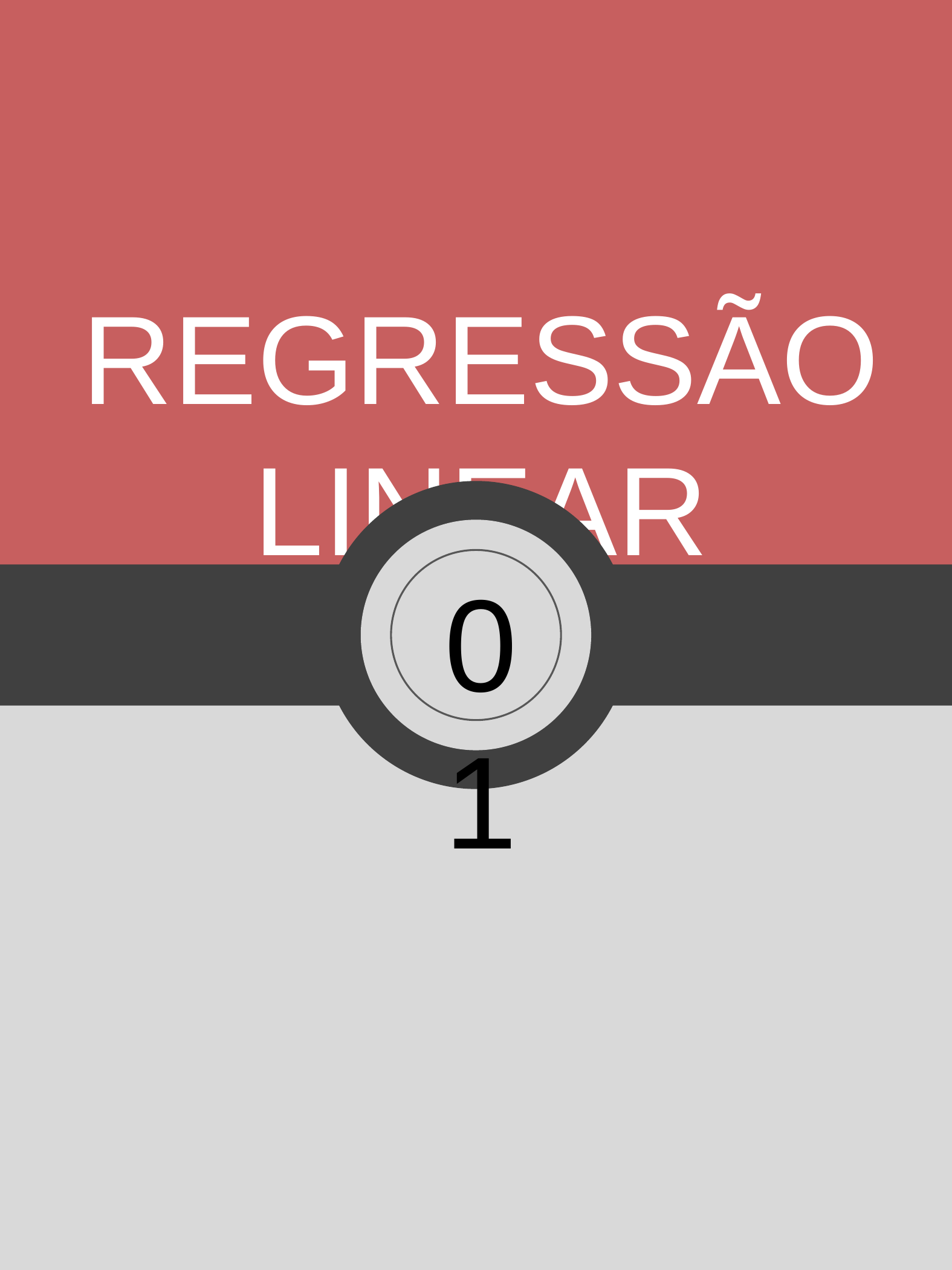

REGRESSÃO LINEAR

01

Treinadores de Códigos - A Jornada do Aprendizado de Máquina
3